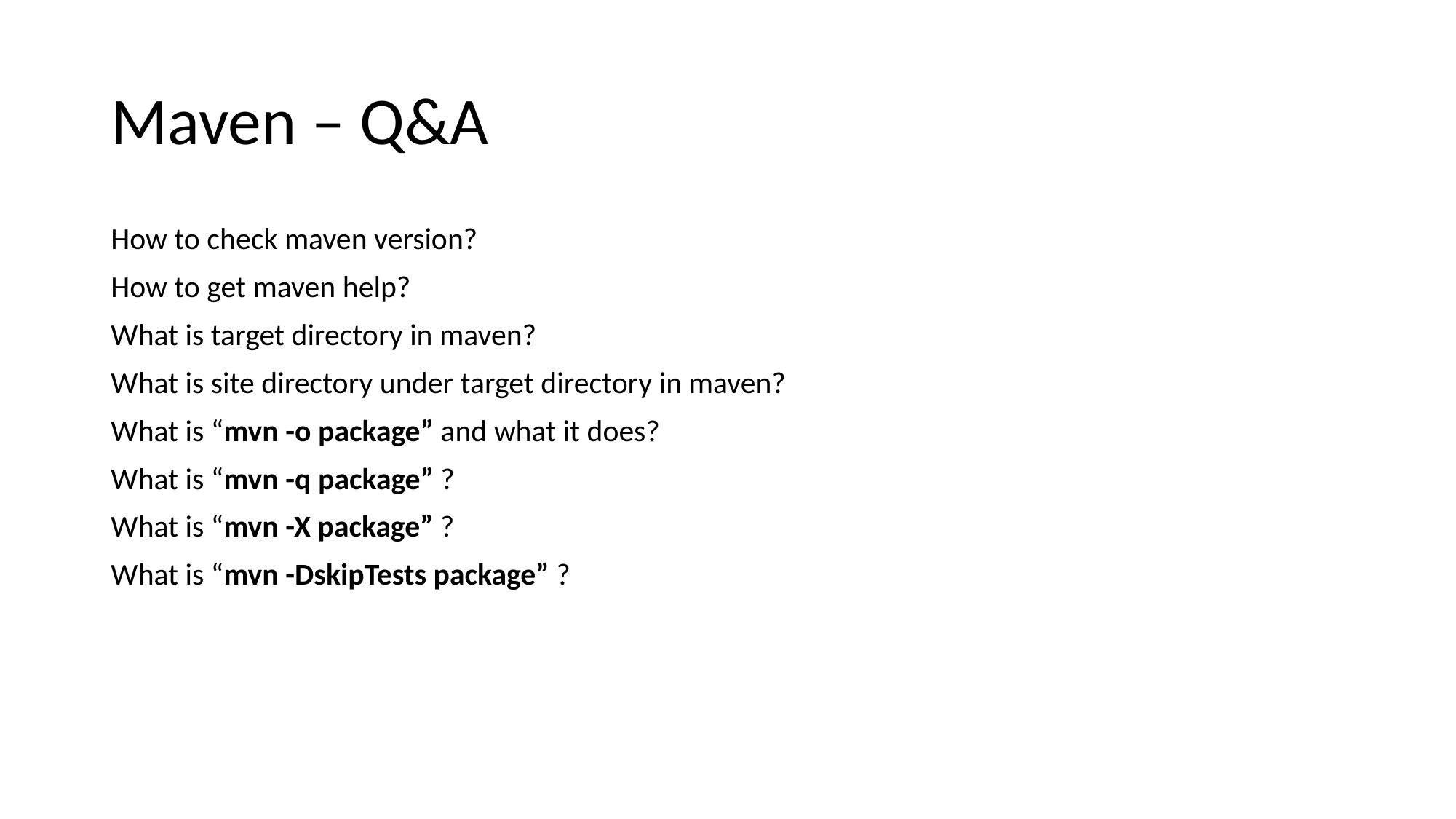

# Maven – Q&A
How to check maven version?
How to get maven help?
What is target directory in maven?
What is site directory under target directory in maven?
What is “mvn -o package” and what it does?
What is “mvn -q package” ?
What is “mvn -X package” ?
What is “mvn -DskipTests package” ?